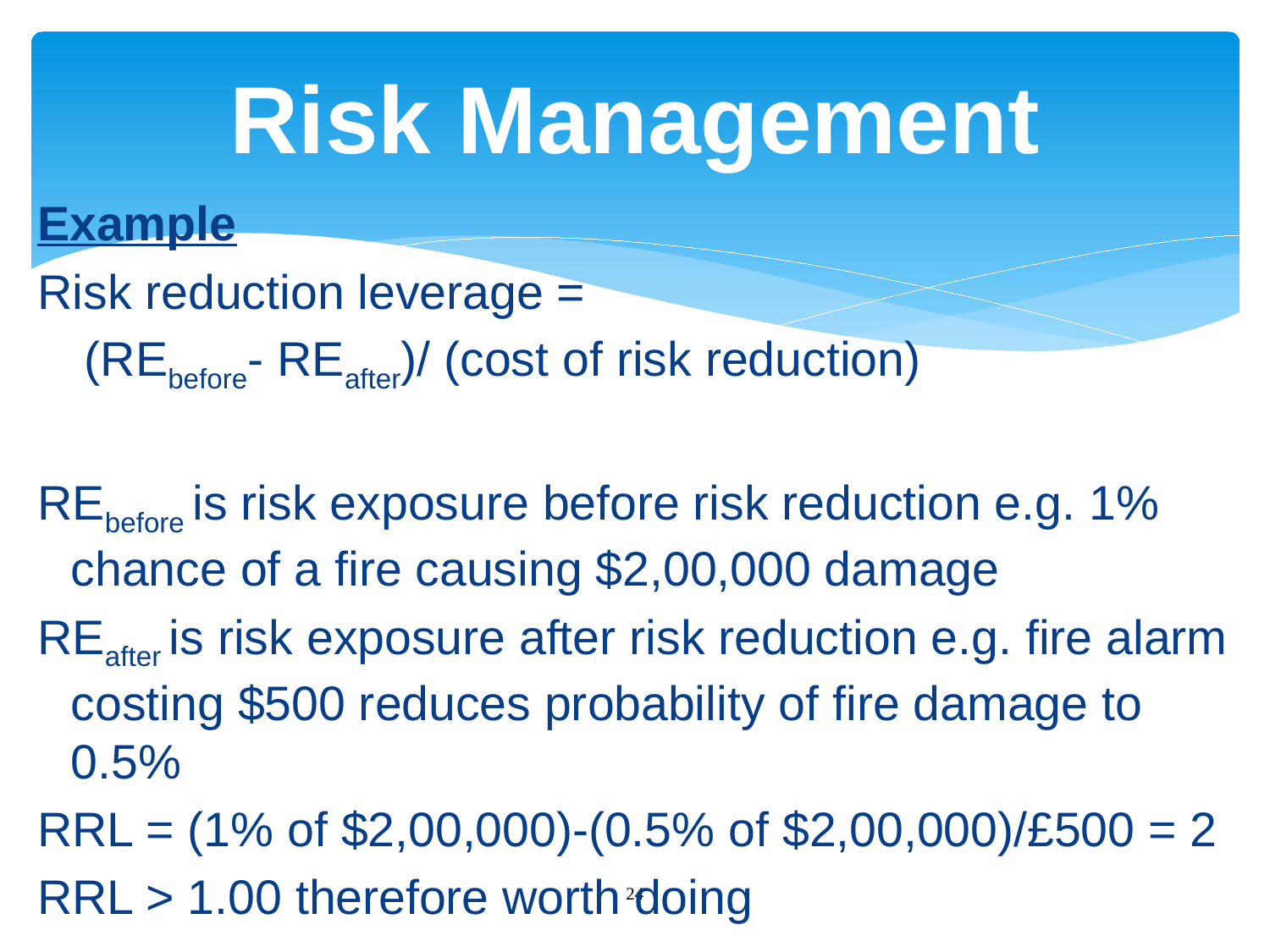

# Risk Management
Example
Risk reduction leverage =
		 (REbefore- REafter)/ (cost of risk reduction)

REbefore is risk exposure before risk reduction e.g. 1% chance of a fire causing $2,00,000 damage
REafter is risk exposure after risk reduction e.g. fire alarm costing $500 reduces probability of fire damage to 0.5%
RRL = (1% of $2,00,000)-(0.5% of $2,00,000)/£500 = 2
RRL > 1.00 therefore worth doing

24